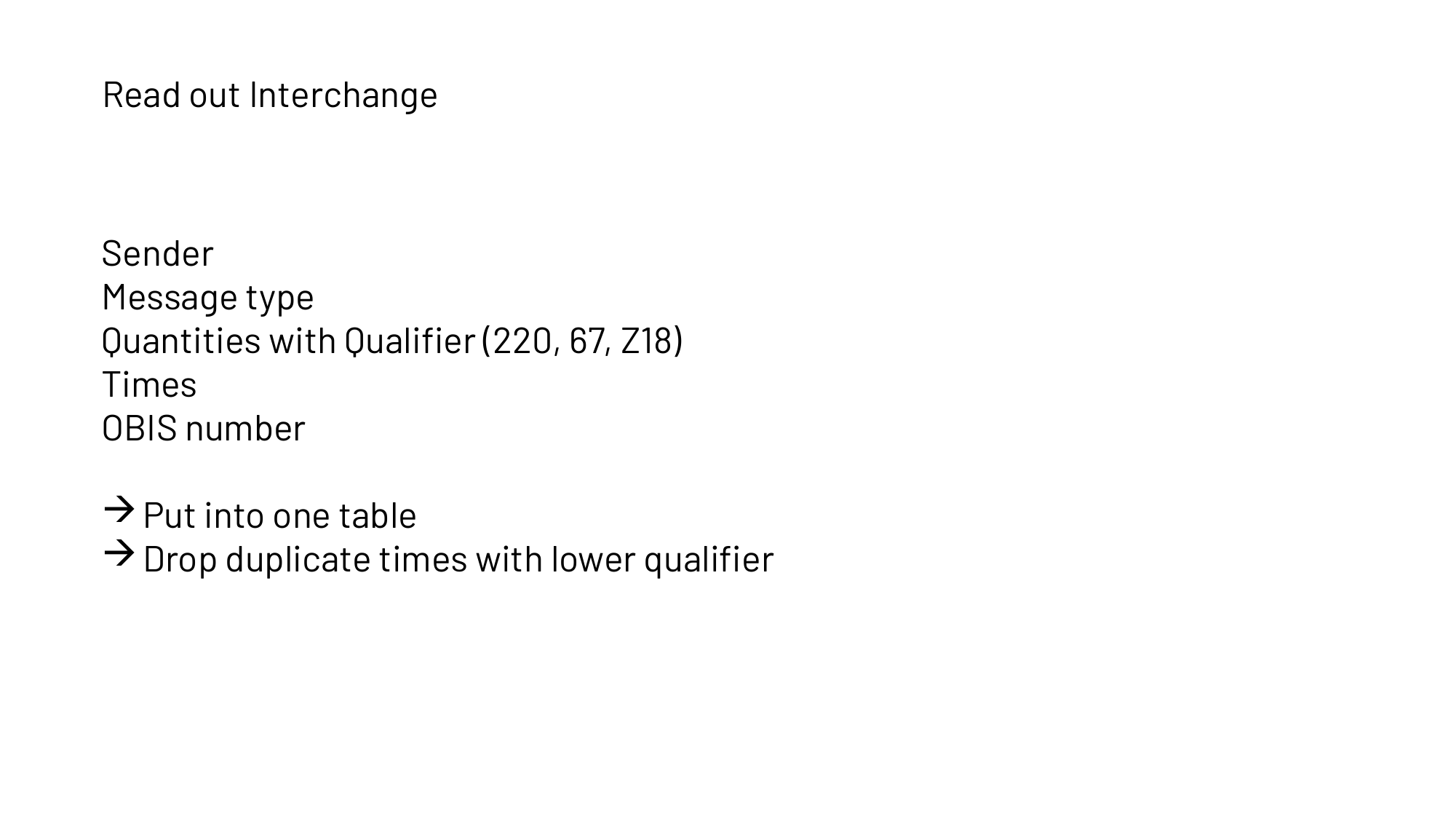

Read out Interchange
Sender
Message type
Quantities with Qualifier (220, 67, Z18)
Times
OBIS number

Put into one table
Drop duplicate times with lower qualifier